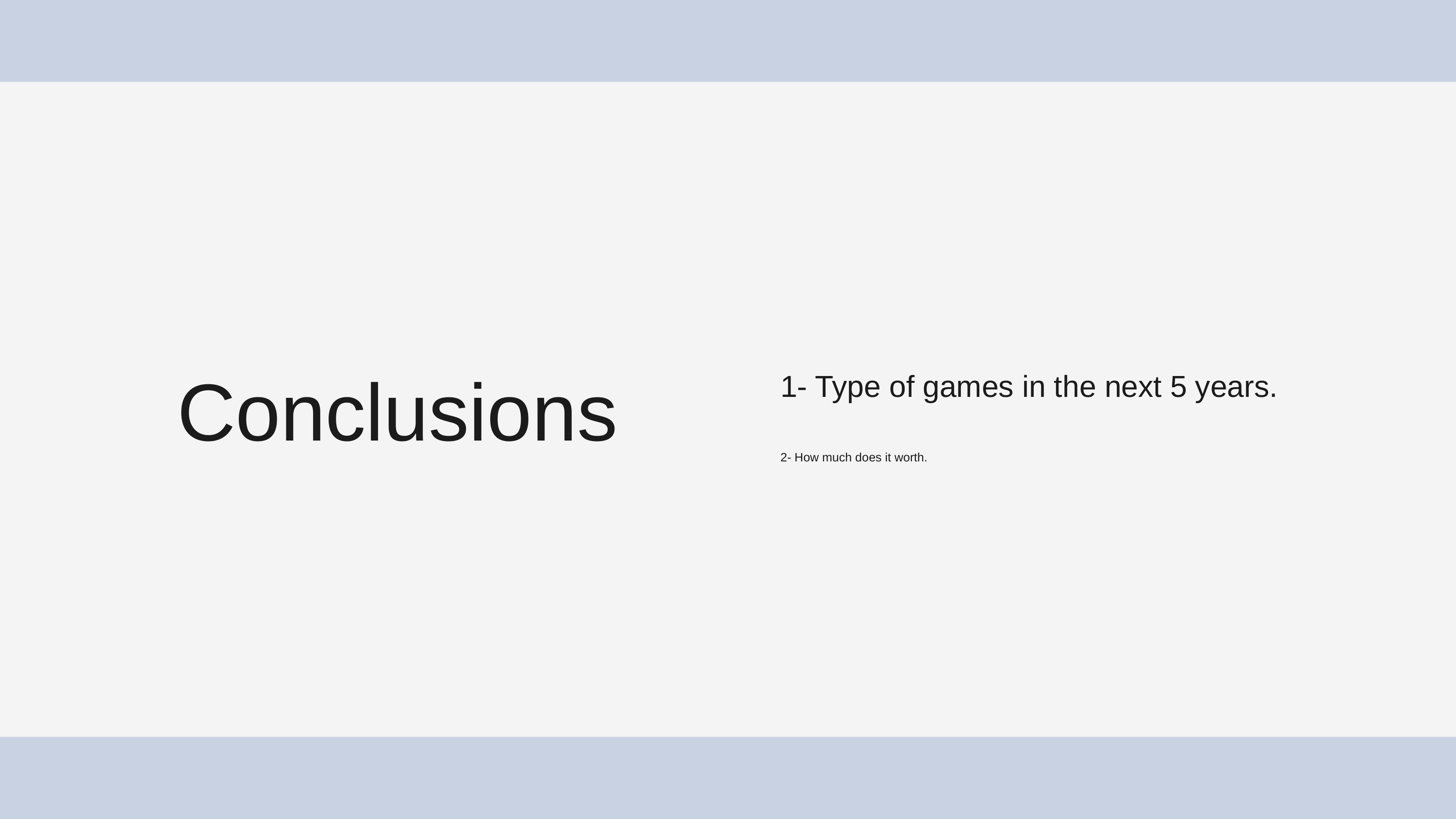

1- Type of games in the next 5 years.
2- How much does it worth.
Conclusions